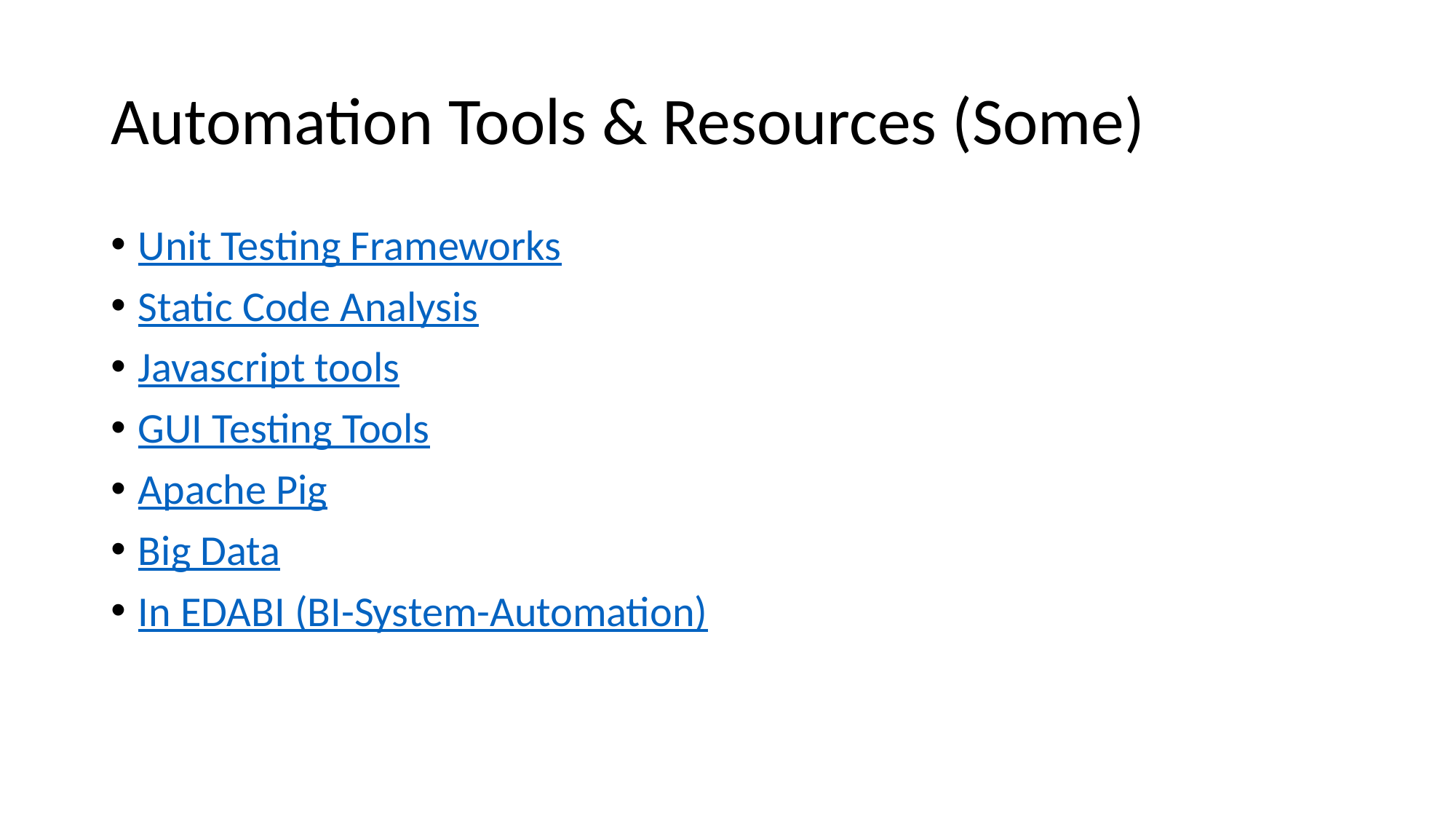

# Automation Tools & Resources (Some)
Unit Testing Frameworks
Static Code Analysis
Javascript tools
GUI Testing Tools
Apache Pig
Big Data
In EDABI (BI-System-Automation)